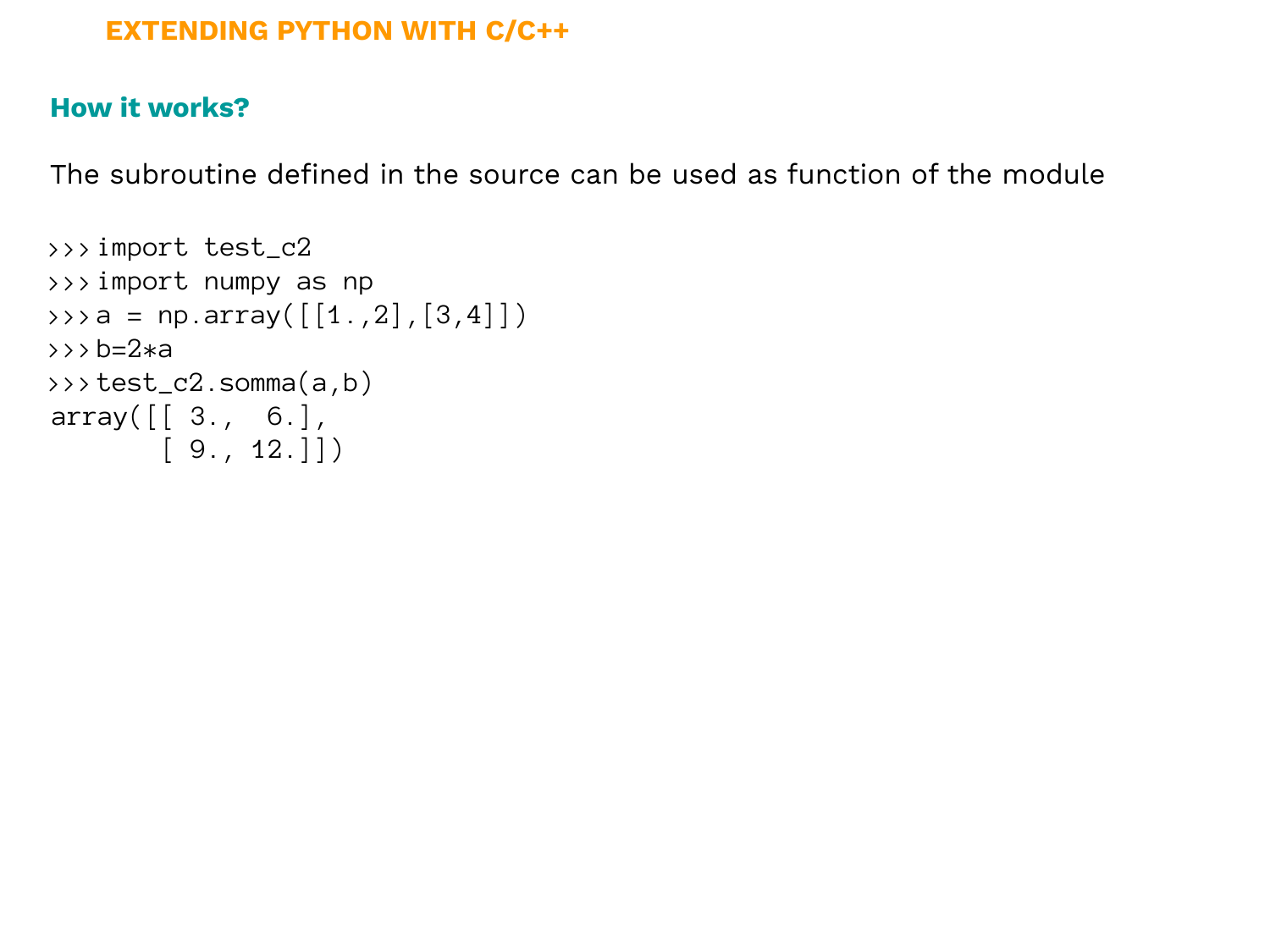

EXTENDING PYTHON WITH C/C++
How it works?

The subroutine defined in the source can be used as function of the module

import test_c2
import numpy as np
a = np.array([[1.,2],[3,4]])
b=2*a
test_c2.somma(a,b)
array([[ 3.,  6.],
       [ 9., 12.]])
>>>
>>>
>>>
>>>
>>>